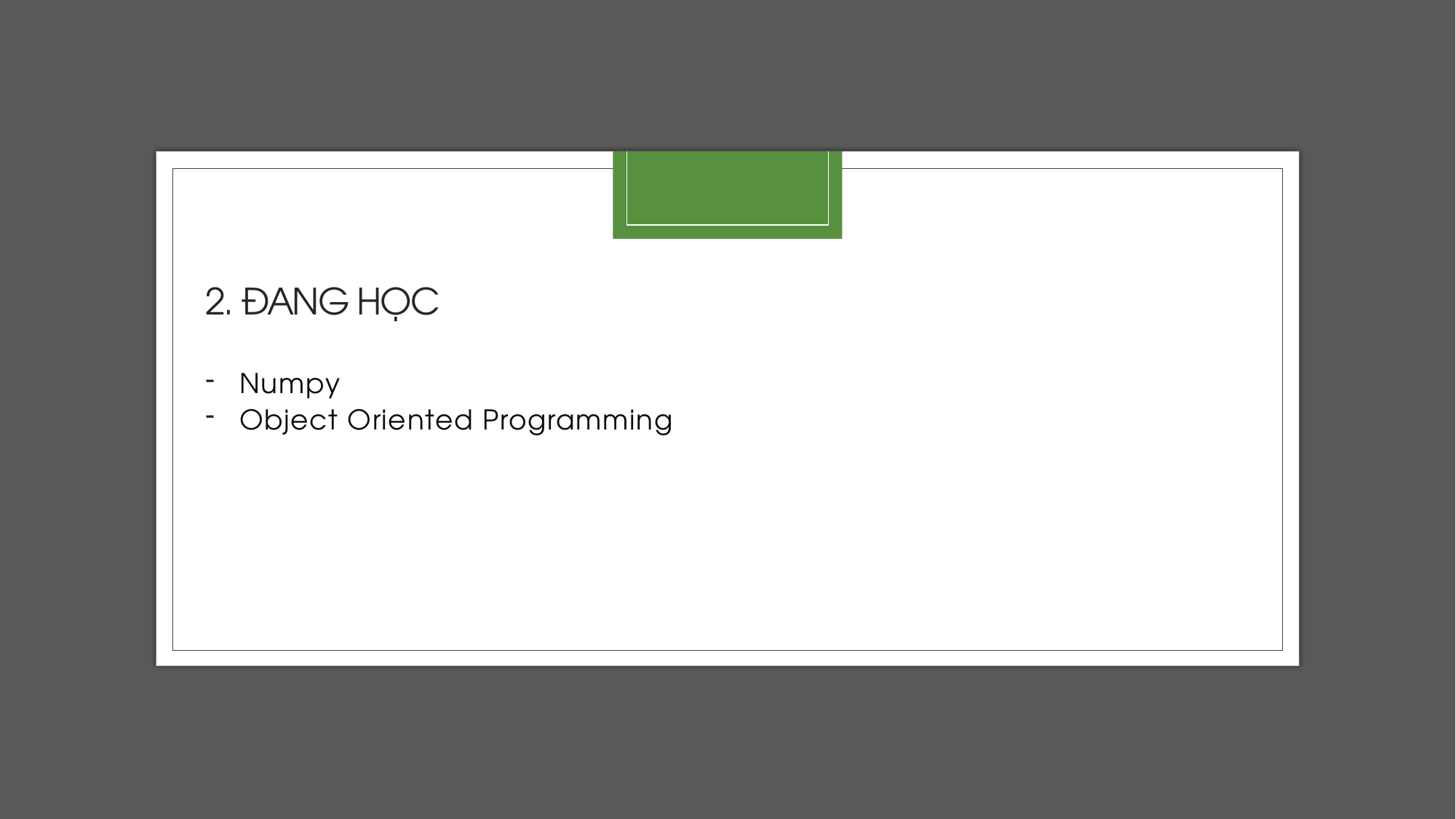

# 2. ĐANG HỌC
Numpy
Object Oriented Programming